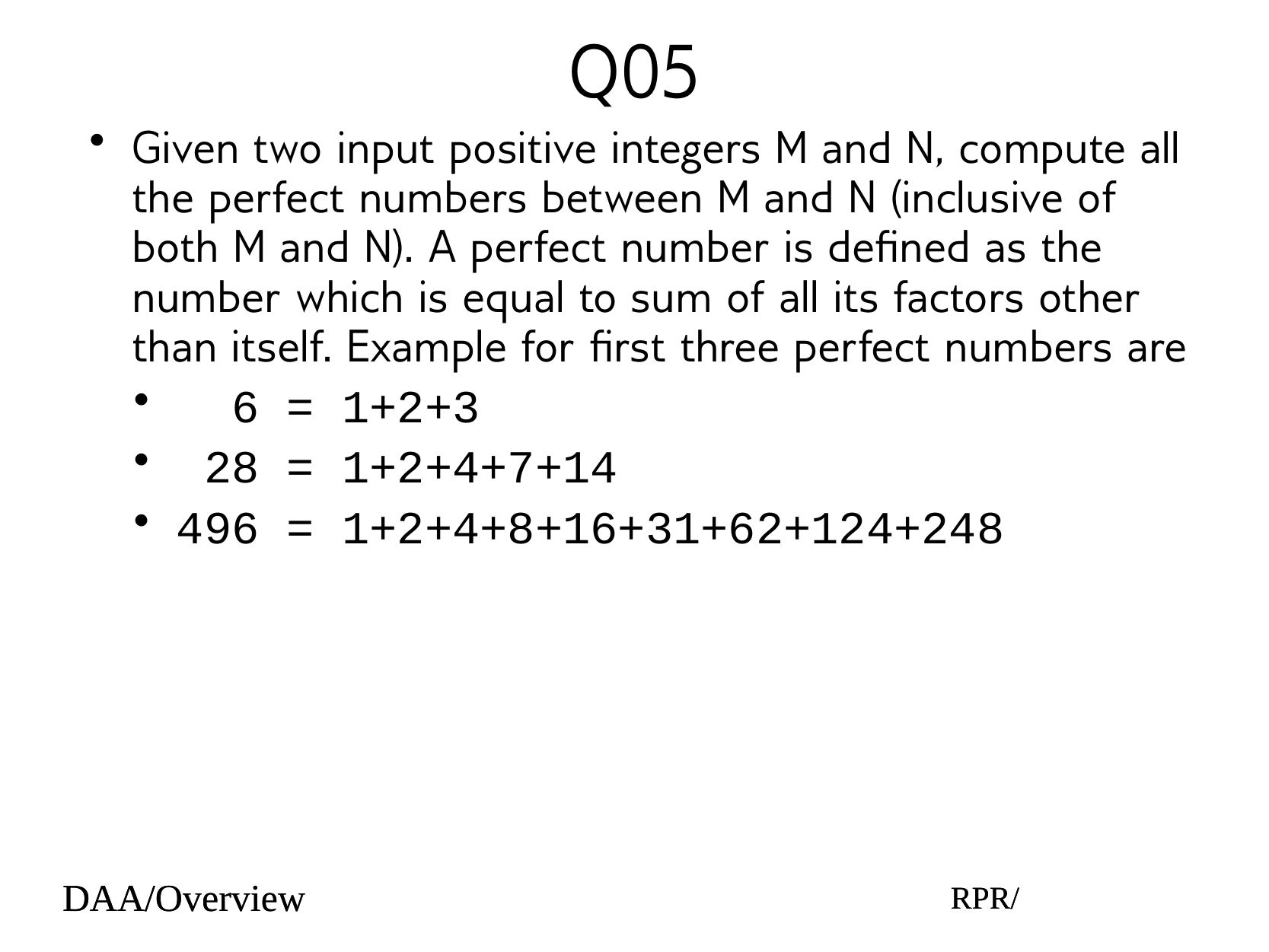

# Q05
Given two input positive integers M and N, compute all the perfect numbers between M and N (inclusive of both M and N). A perfect number is defined as the number which is equal to sum of all its factors other than itself. Example for first three perfect numbers are
  6 = 1+2+3
 28 = 1+2+4+7+14
496 = 1+2+4+8+16+31+62+124+248
DAA/Overview
RPR/
10